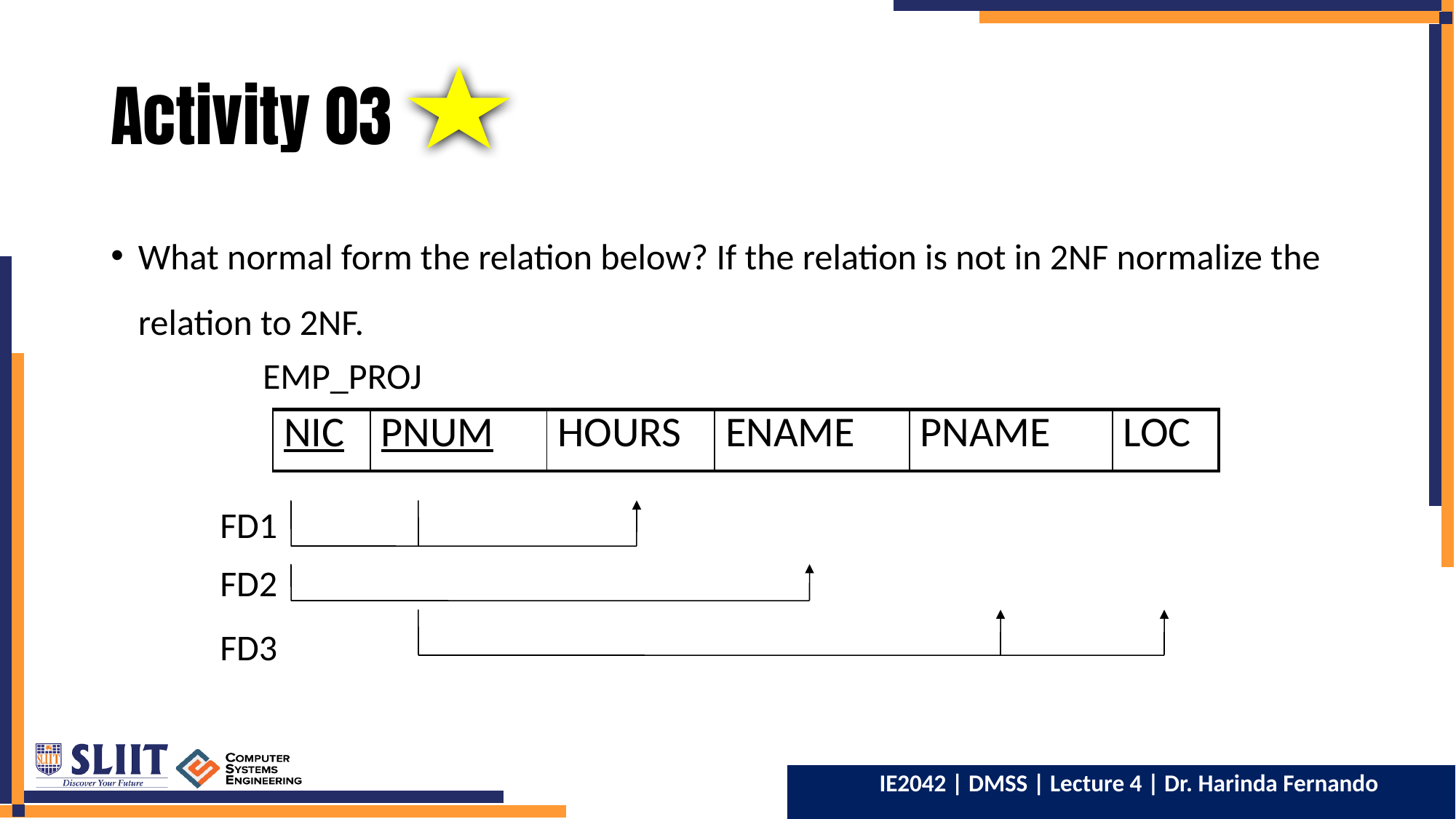

# Activity 03

What normal form the relation below? If the relation is not in 2NF normalize the relation to 2NF.
	         EMP_PROJ

| NIC | PNUM | HOURS | ENAME | PNAME | LOC |
| --- | --- | --- | --- | --- | --- |
FD1

FD2

FD3

23
IE2042 | DMSS | Lecture 4 | Dr. Harinda Fernando